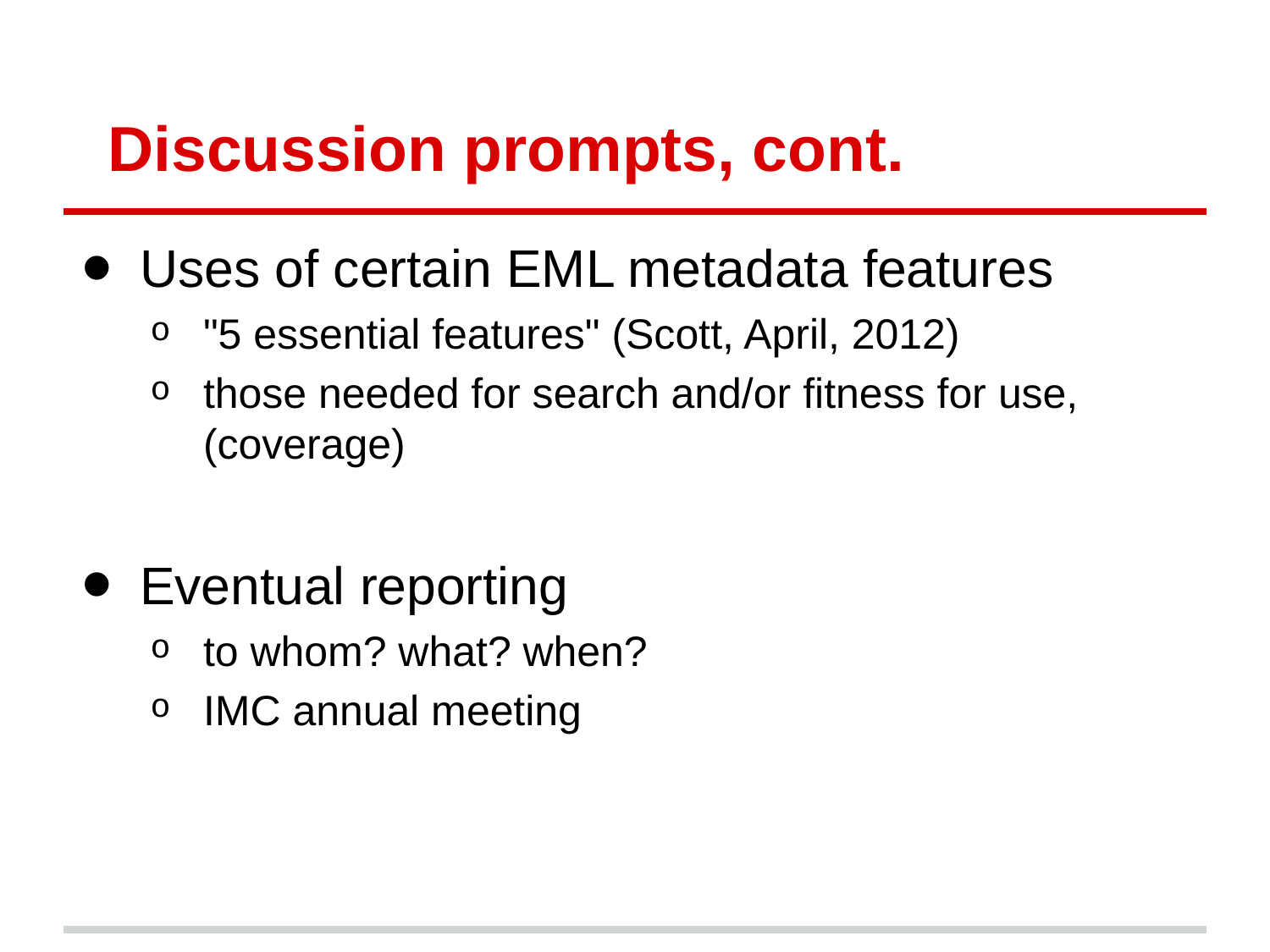

# Discussion prompts, cont.
Uses of certain EML metadata features
"5 essential features" (Scott, April, 2012)
those needed for search and/or fitness for use, (coverage)

Eventual reporting
to whom? what? when?
IMC annual meeting